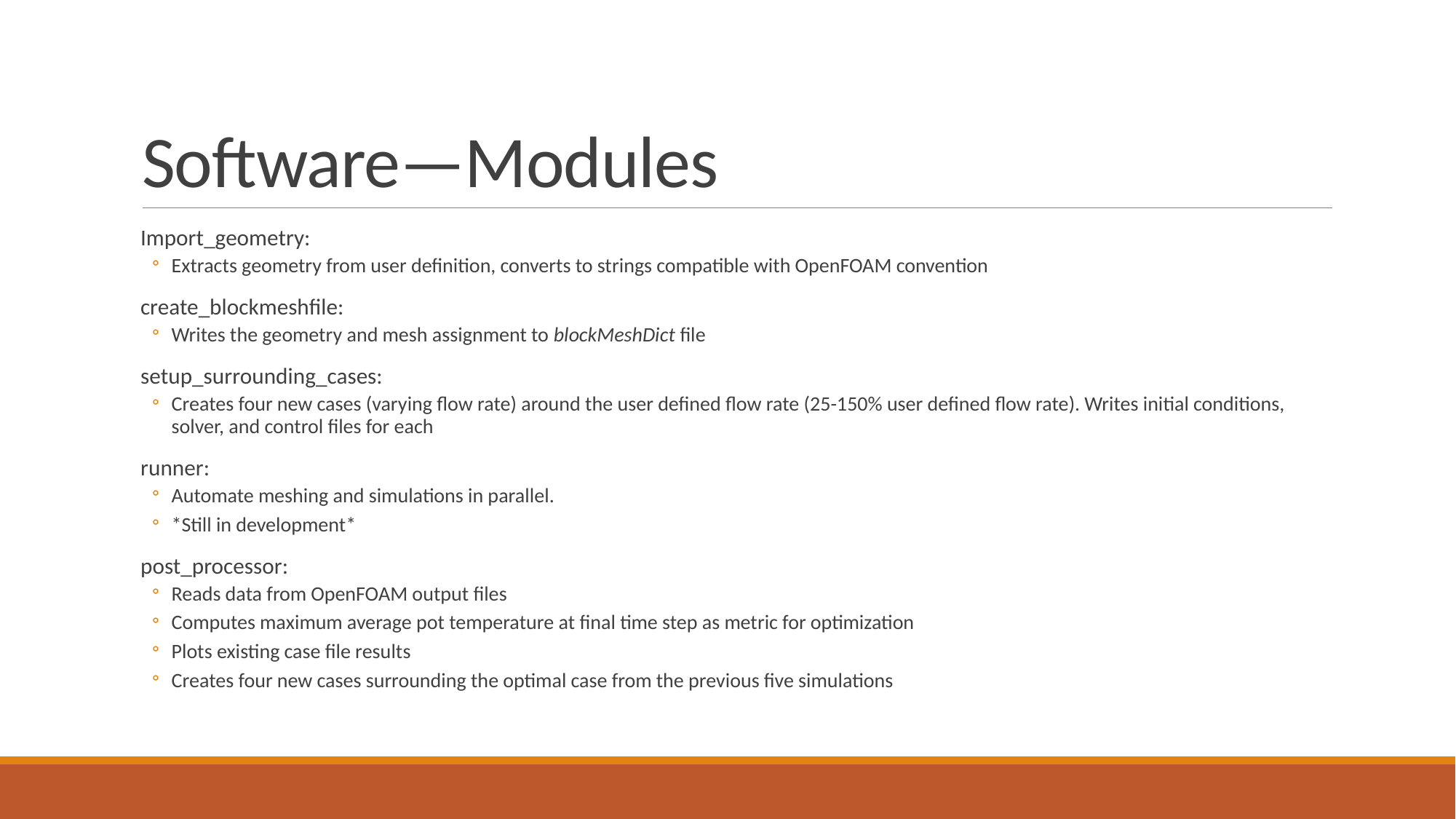

# Software—Modules
Import_geometry:
Extracts geometry from user definition, converts to strings compatible with OpenFOAM convention
create_blockmeshfile:
Writes the geometry and mesh assignment to blockMeshDict file
setup_surrounding_cases:
Creates four new cases (varying flow rate) around the user defined flow rate (25-150% user defined flow rate). Writes initial conditions, solver, and control files for each
runner:
Automate meshing and simulations in parallel.
*Still in development*
post_processor:
Reads data from OpenFOAM output files
Computes maximum average pot temperature at final time step as metric for optimization
Plots existing case file results
Creates four new cases surrounding the optimal case from the previous five simulations